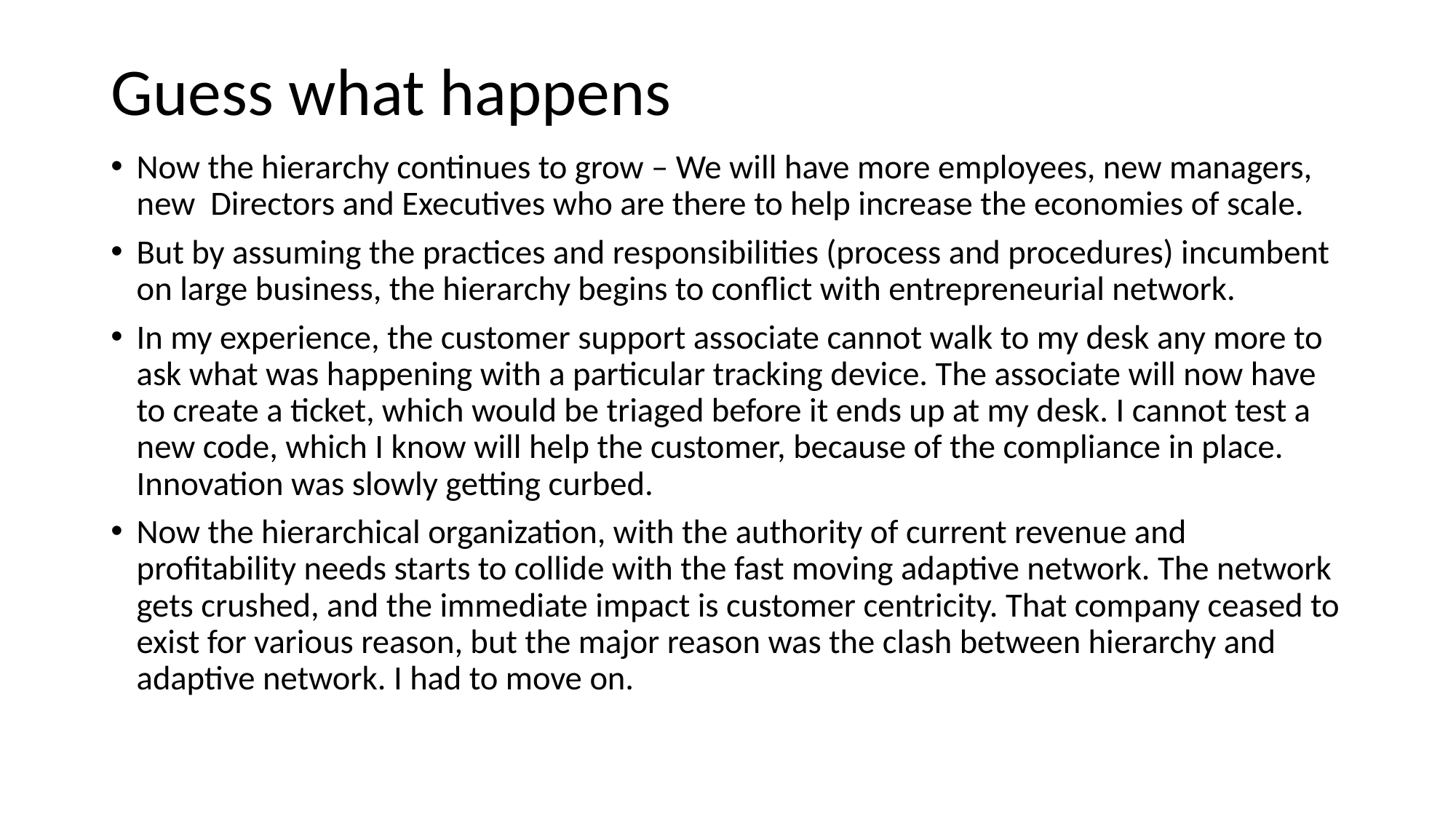

# Guess what happens
Now the hierarchy continues to grow – We will have more employees, new managers, new  Directors and Executives who are there to help increase the economies of scale.
But by assuming the practices and responsibilities (process and procedures) incumbent on large business, the hierarchy begins to conflict with entrepreneurial network.
In my experience, the customer support associate cannot walk to my desk any more to ask what was happening with a particular tracking device. The associate will now have to create a ticket, which would be triaged before it ends up at my desk. I cannot test a new code, which I know will help the customer, because of the compliance in place. Innovation was slowly getting curbed.
Now the hierarchical organization, with the authority of current revenue and profitability needs starts to collide with the fast moving adaptive network. The network gets crushed, and the immediate impact is customer centricity. That company ceased to exist for various reason, but the major reason was the clash between hierarchy and adaptive network. I had to move on.